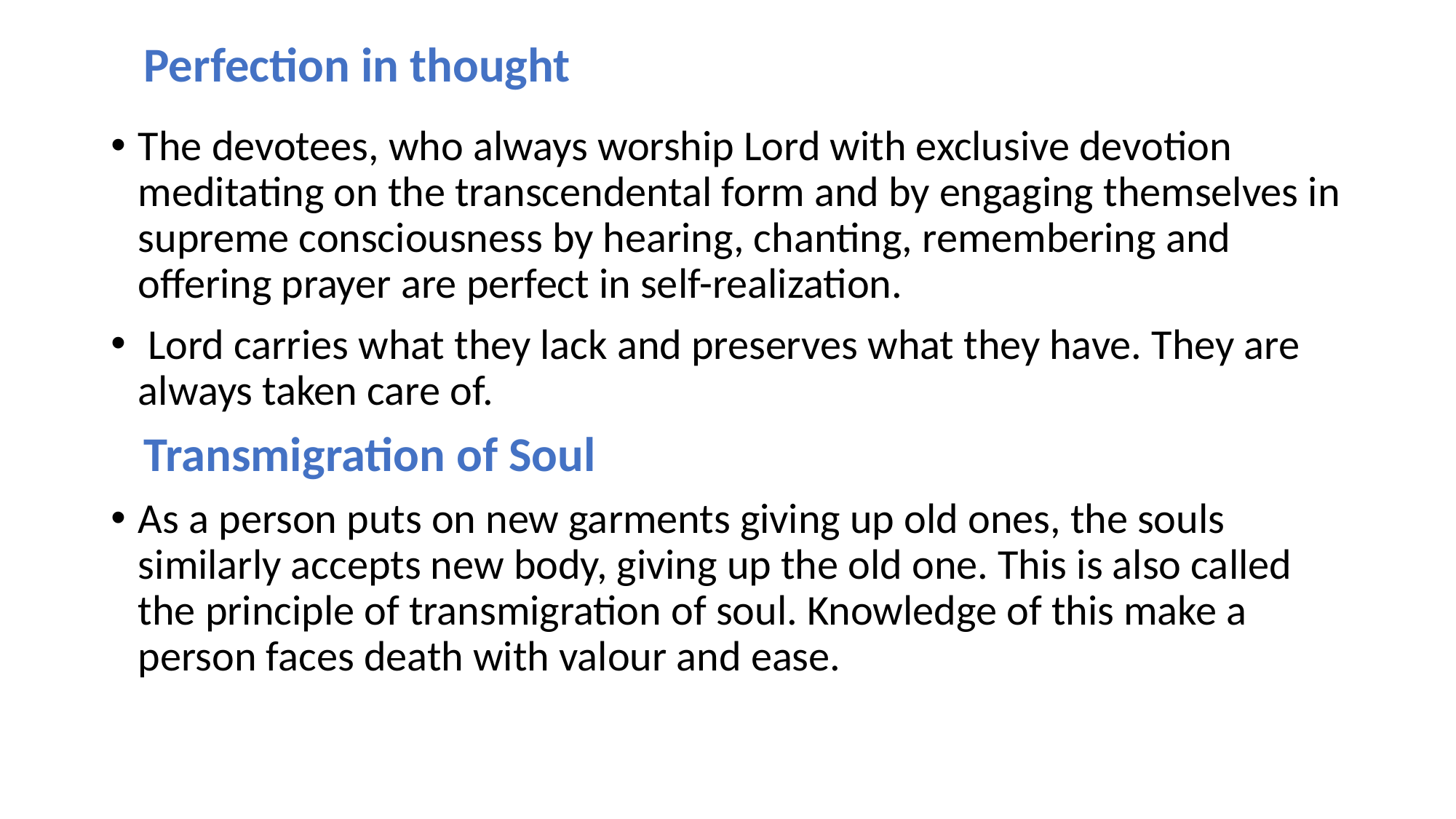

# Perfection in thought
The devotees, who always worship Lord with exclusive devotion meditating on the transcendental form and by engaging themselves in supreme consciousness by hearing, chanting, remembering and offering prayer are perfect in self-realization.
 Lord carries what they lack and preserves what they have. They are always taken care of.
   Transmigration of Soul
As a person puts on new garments giving up old ones, the souls similarly accepts new body, giving up the old one. This is also called the principle of transmigration of soul. Knowledge of this make a person faces death with valour and ease.